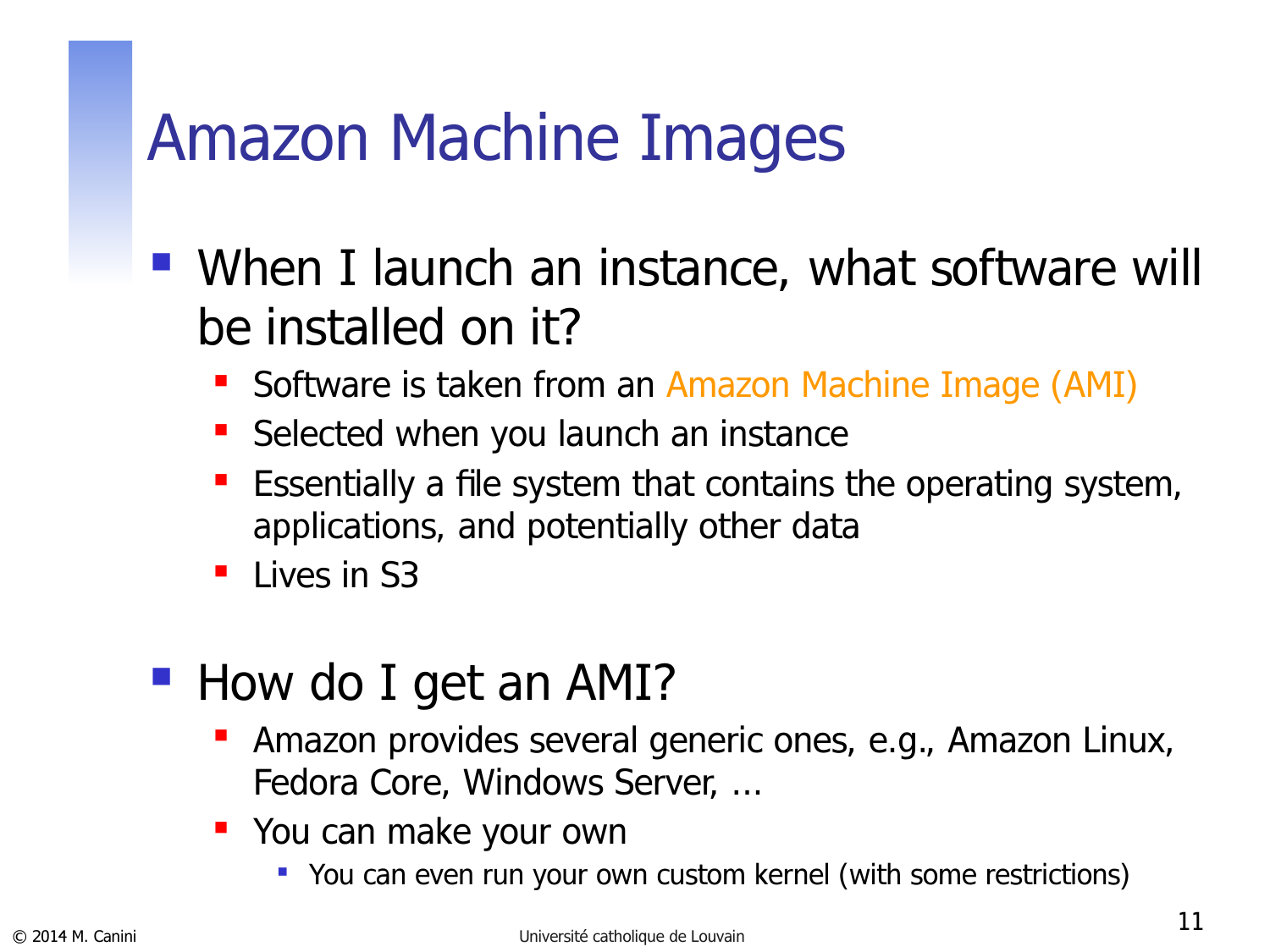

# Amazon Machine Images
When I launch an instance, what software will be installed on it?
Software is taken from an Amazon Machine Image (AMI)
Selected when you launch an instance
Essentially a file system that contains the operating system, applications, and potentially other data
Lives in S3

How do I get an AMI?
Amazon provides several generic ones, e.g., Amazon Linux, Fedora Core, Windows Server, ...
You can make your own
You can even run your own custom kernel (with some restrictions)
11
Université catholique de Louvain